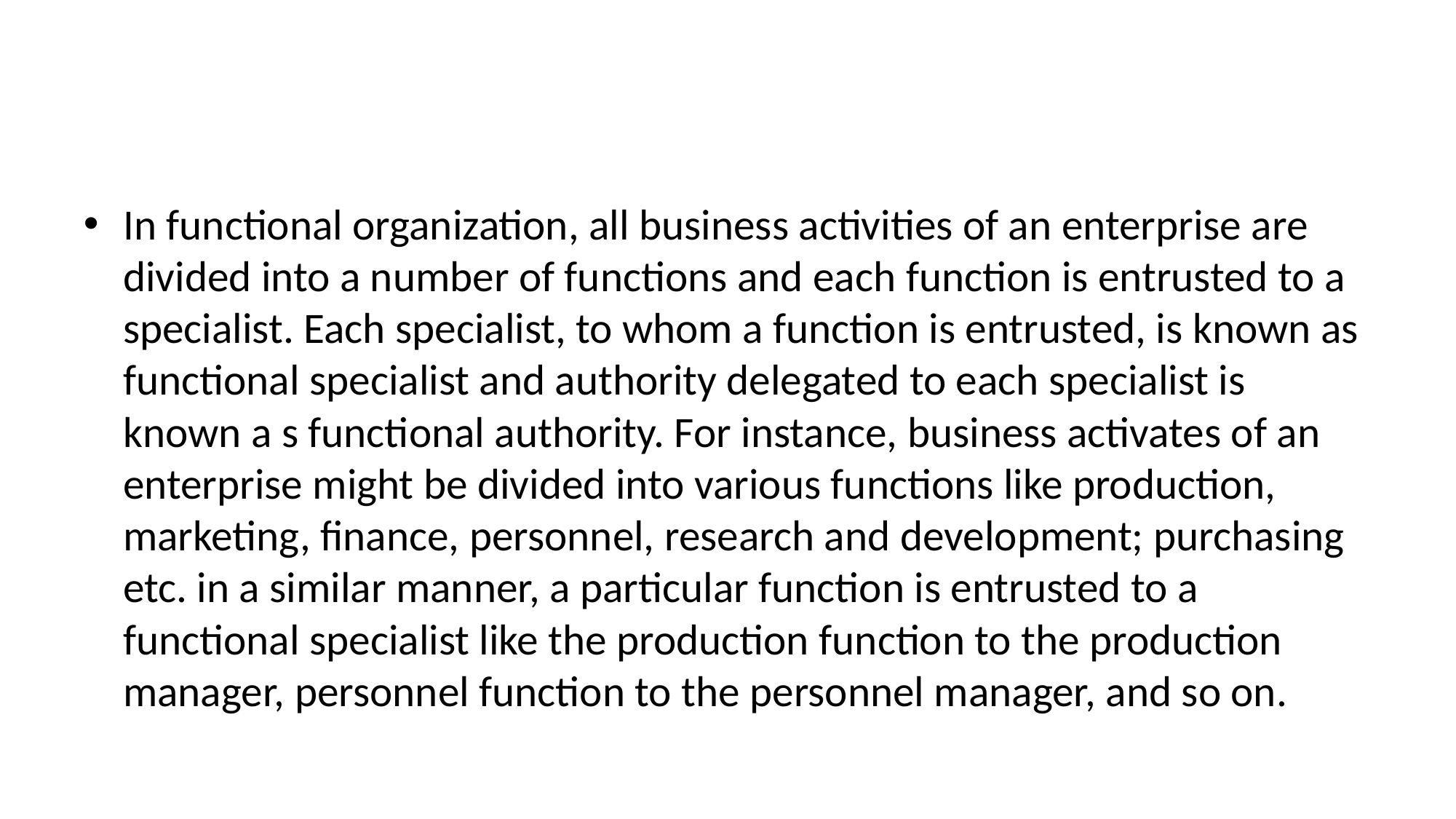

#
In functional organization, all business activities of an enterprise are divided into a number of functions and each function is entrusted to a specialist. Each specialist, to whom a function is entrusted, is known as functional specialist and authority delegated to each specialist is known a s functional authority. For instance, business activates of an enterprise might be divided into various functions like production, marketing, finance, personnel, research and development; purchasing etc. in a similar manner, a particular function is entrusted to a functional specialist like the production function to the production manager, personnel function to the personnel manager, and so on.